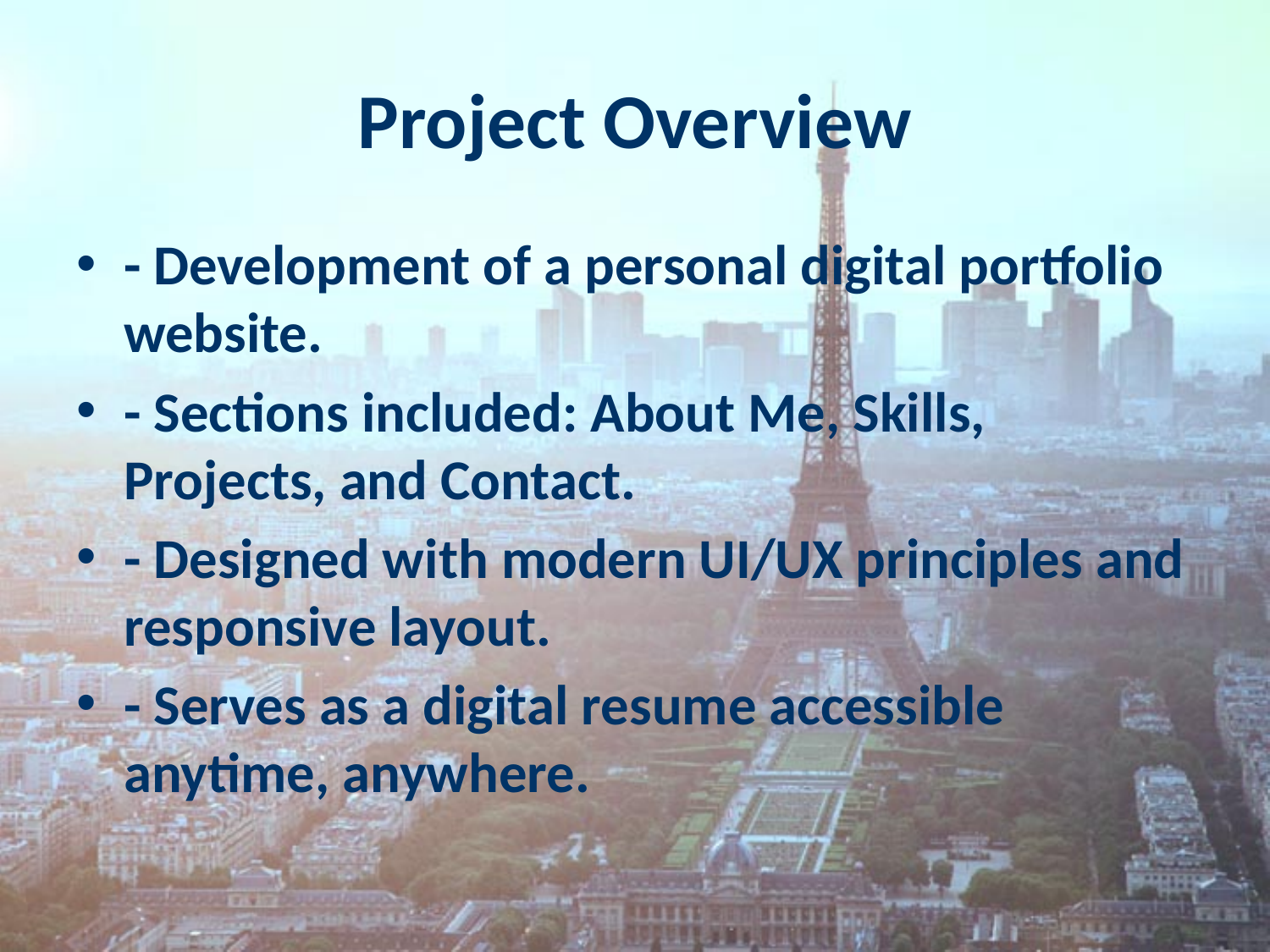

# Project Overview
- Development of a personal digital portfolio website.
- Sections included: About Me, Skills, Projects, and Contact.
- Designed with modern UI/UX principles and responsive layout.
- Serves as a digital resume accessible anytime, anywhere.